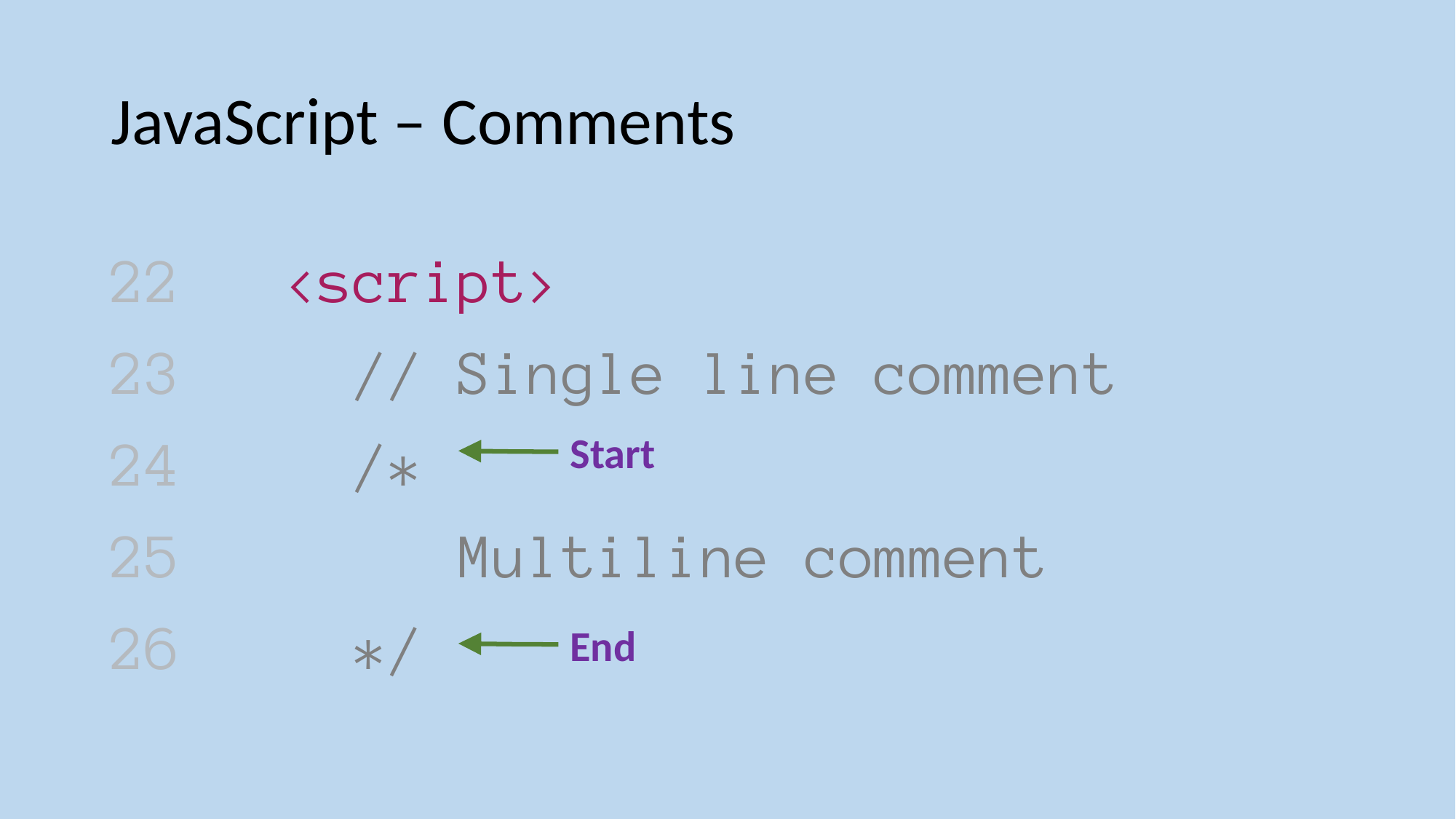

# JavaScript – Comments
22   <script>
23     // Single line comment
24     /*
25        Multiline comment
26     */
Start
End